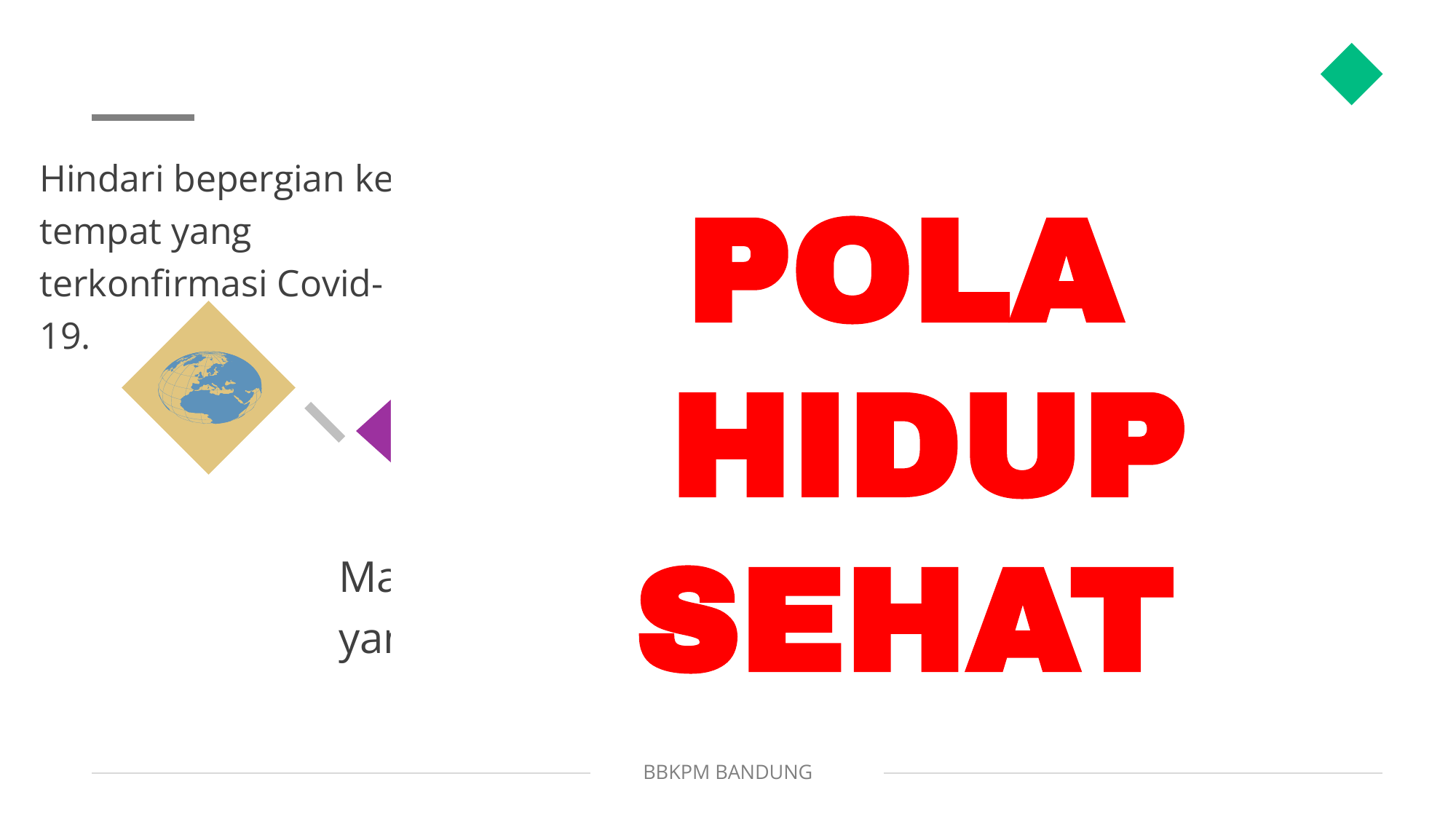

#
16
Hindari bepergian ke tempat yang terkonfirmasi Covid-19.
POLA
 HIDUP SEHAT
Tidak merokok.
Istirahat yang cukup.
03
05

02

04
Sering cuci tangan.
Makan makanan yang bergizi.
BBKPM BANDUNG